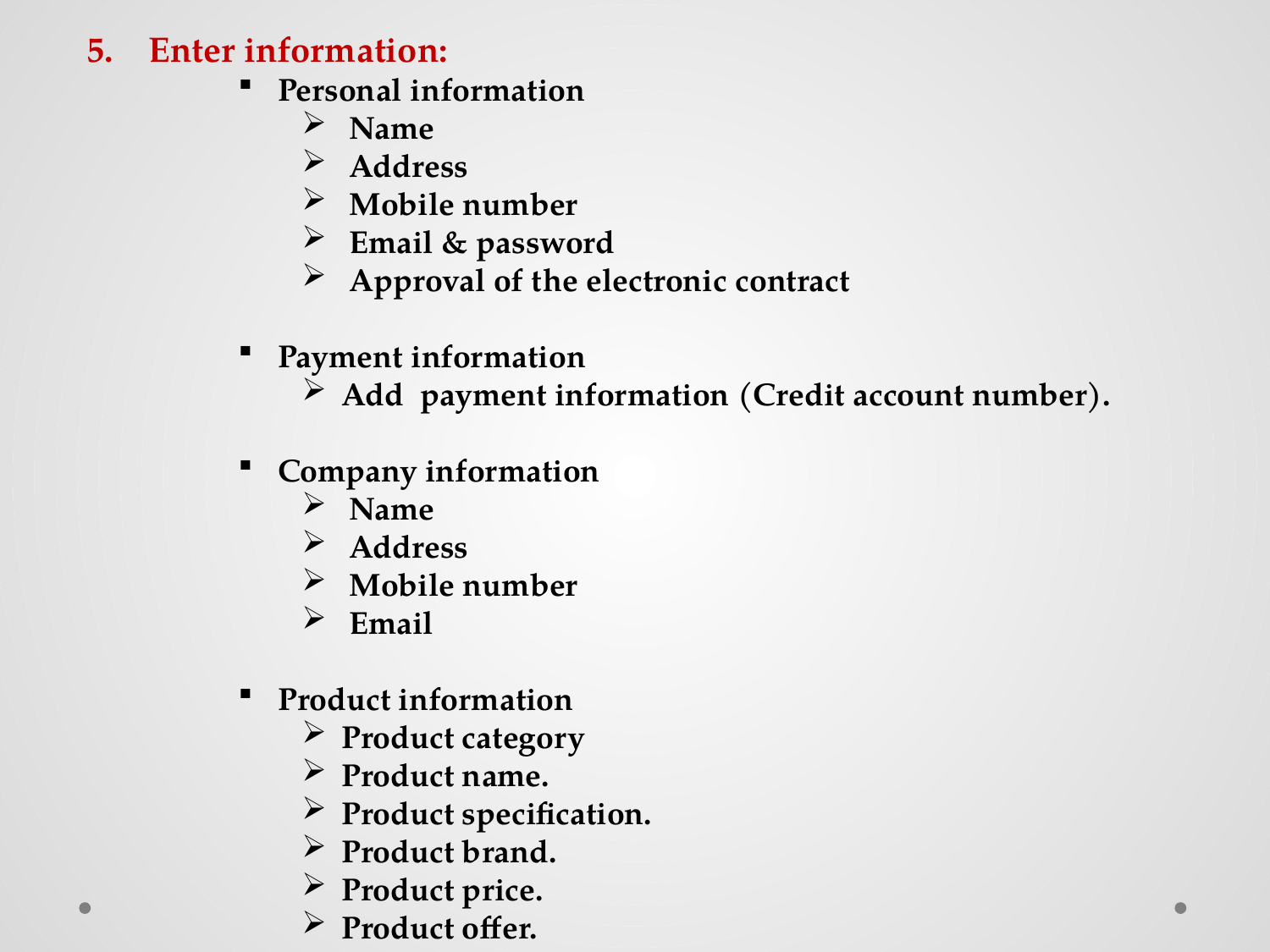

5.    Enter information:
Personal information
 Name
 Address
 Mobile number
 Email & password
 Approval of the electronic contract

Payment information
Add  payment information (Credit account number).

Company information
 Name
 Address
 Mobile number
 Email

Product information
Product category
Product name.
Product specification.
Product brand.
Product price.
Product offer.